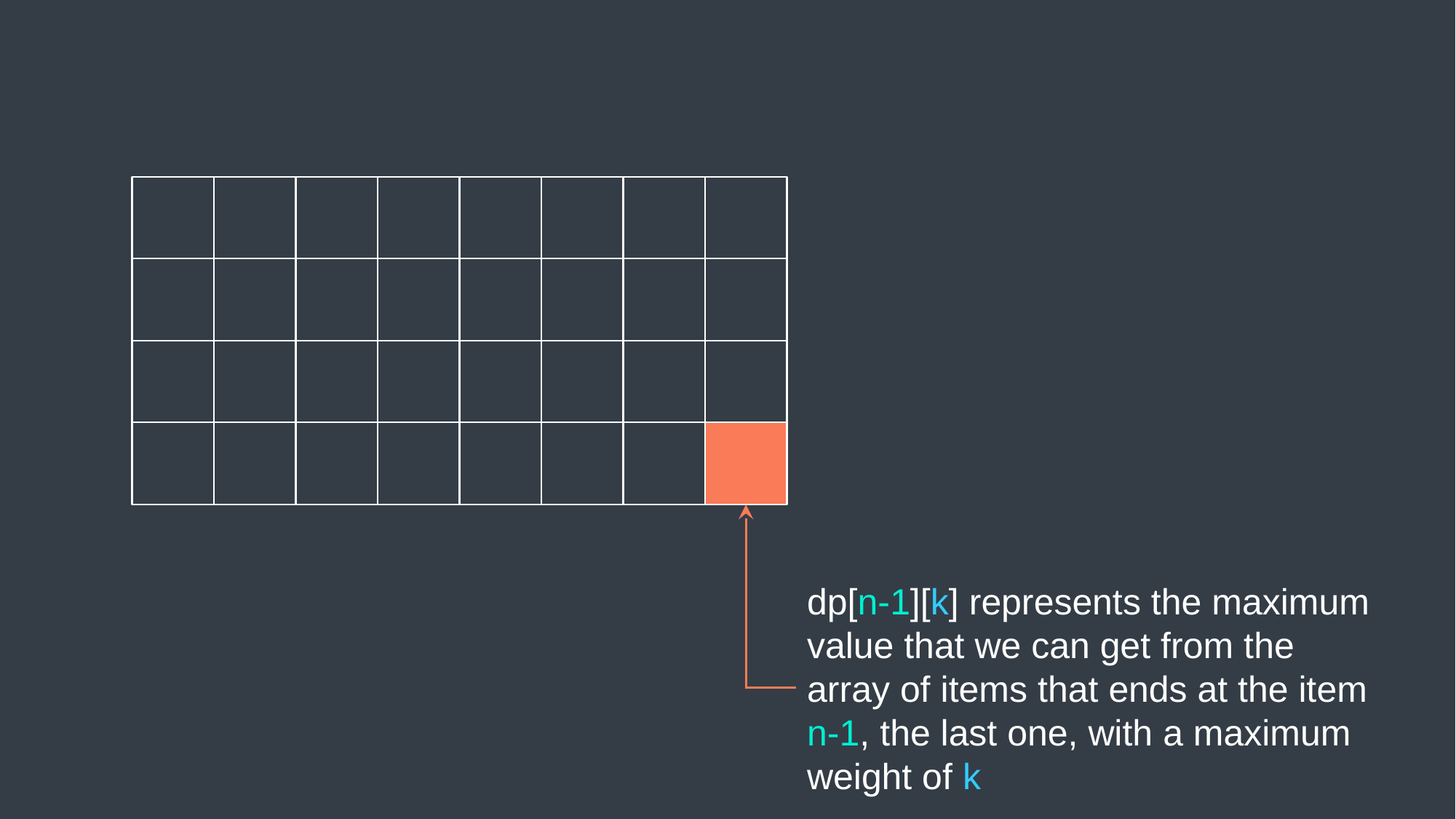

dp[n-1][k] represents the maximum value that we can get from the array of items that ends at the item n-1, the last one, with a maximum weight of k